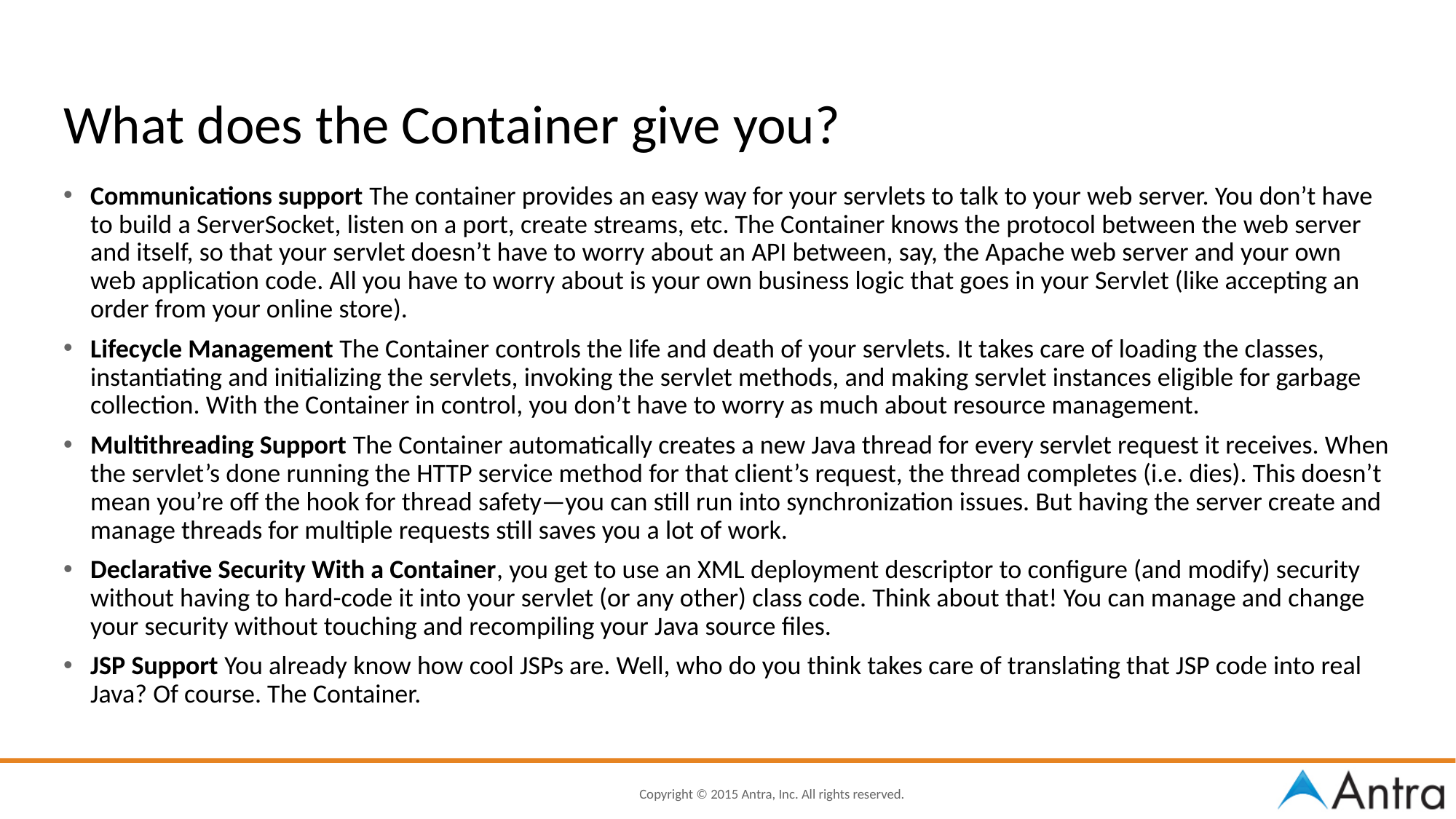

# What does the Container give you?
Communications support The container provides an easy way for your servlets to talk to your web server. You don’t have to build a ServerSocket, listen on a port, create streams, etc. The Container knows the protocol between the web server and itself, so that your servlet doesn’t have to worry about an API between, say, the Apache web server and your own web application code. All you have to worry about is your own business logic that goes in your Servlet (like accepting an order from your online store).
Lifecycle Management The Container controls the life and death of your servlets. It takes care of loading the classes, instantiating and initializing the servlets, invoking the servlet methods, and making servlet instances eligible for garbage collection. With the Container in control, you don’t have to worry as much about resource management.
Multithreading Support The Container automatically creates a new Java thread for every servlet request it receives. When the servlet’s done running the HTTP service method for that client’s request, the thread completes (i.e. dies). This doesn’t mean you’re off the hook for thread safety—you can still run into synchronization issues. But having the server create and manage threads for multiple requests still saves you a lot of work.
Declarative Security With a Container, you get to use an XML deployment descriptor to configure (and modify) security without having to hard-code it into your servlet (or any other) class code. Think about that! You can manage and change your security without touching and recompiling your Java source files.
JSP Support You already know how cool JSPs are. Well, who do you think takes care of translating that JSP code into real Java? Of course. The Container.